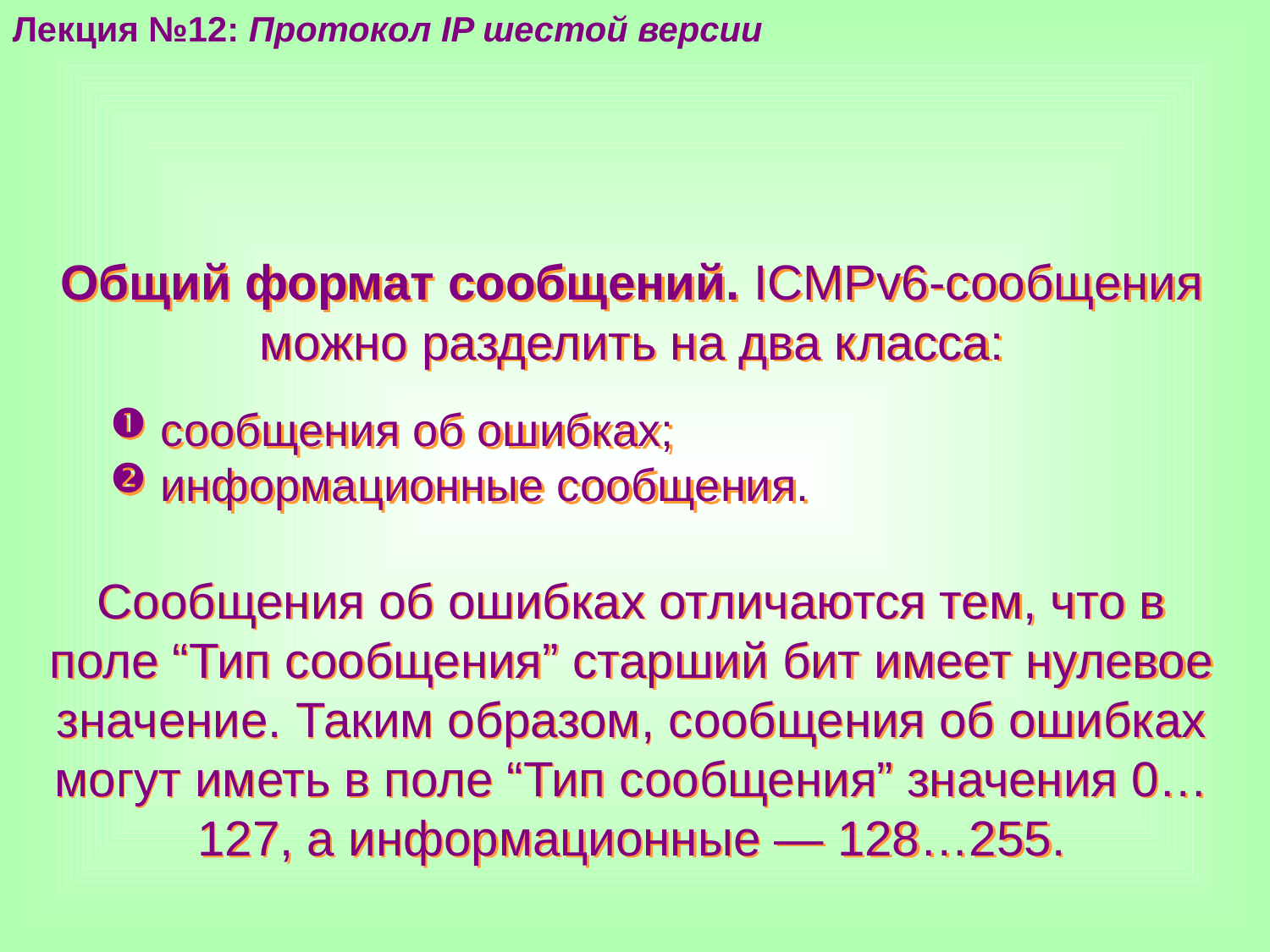

Лекция №12: Протокол IP шестой версии
Общий формат сообщений. ICMPv6-сообщения можно разделить на два класса:
сообщения об ошибках;
информационные сообщения.
Сообщения об ошибках отличаются тем, что в поле “Тип сообщения” старший бит имеет нулевое значение. Таким образом, сообщения об ошибках могут иметь в поле “Тип сообщения” значения 0…127, а информационные — 128…255.